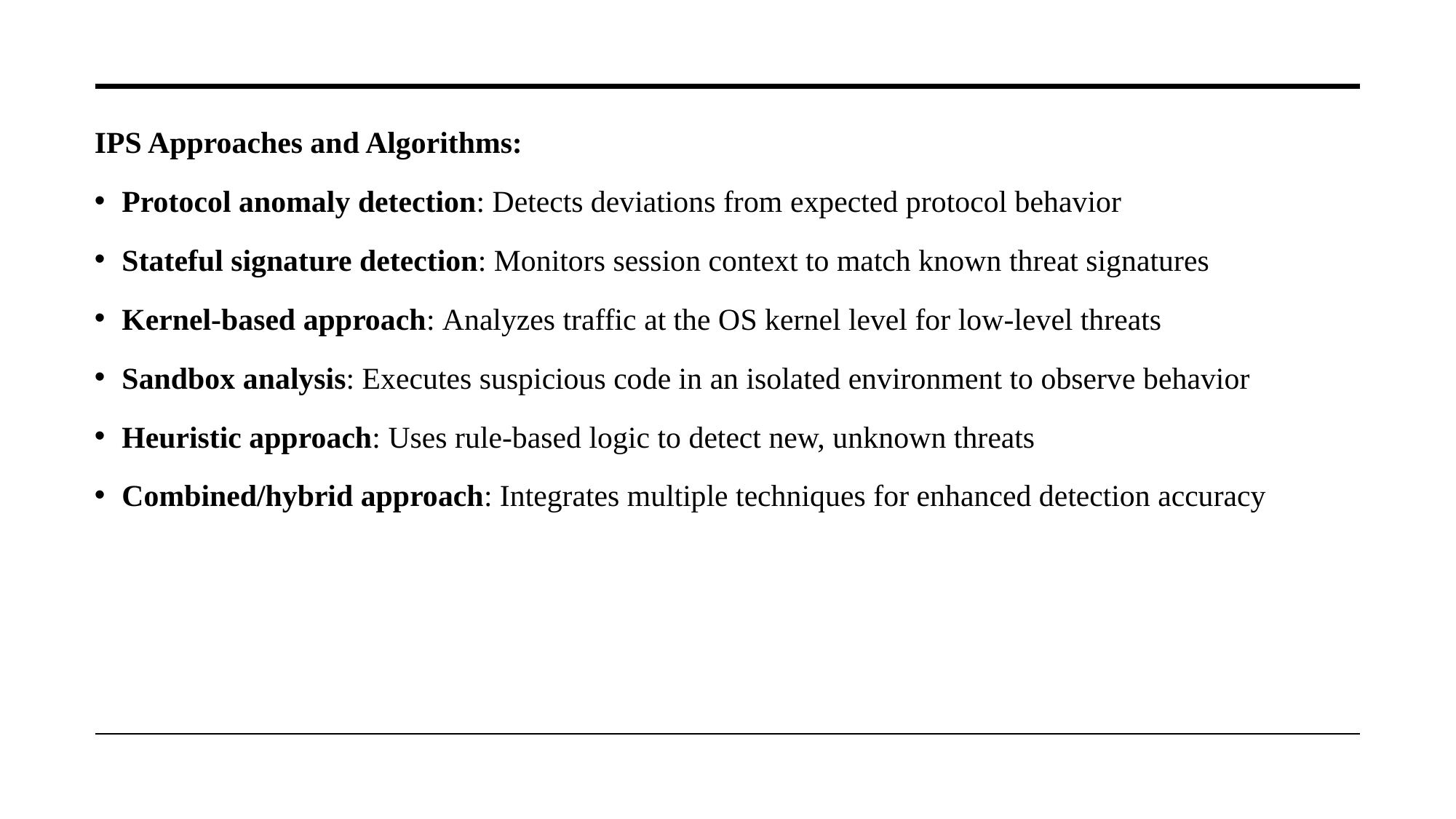

IPS Approaches and Algorithms:
Protocol anomaly detection: Detects deviations from expected protocol behavior
Stateful signature detection: Monitors session context to match known threat signatures
Kernel-based approach: Analyzes traffic at the OS kernel level for low-level threats
Sandbox analysis: Executes suspicious code in an isolated environment to observe behavior
Heuristic approach: Uses rule-based logic to detect new, unknown threats
Combined/hybrid approach: Integrates multiple techniques for enhanced detection accuracy